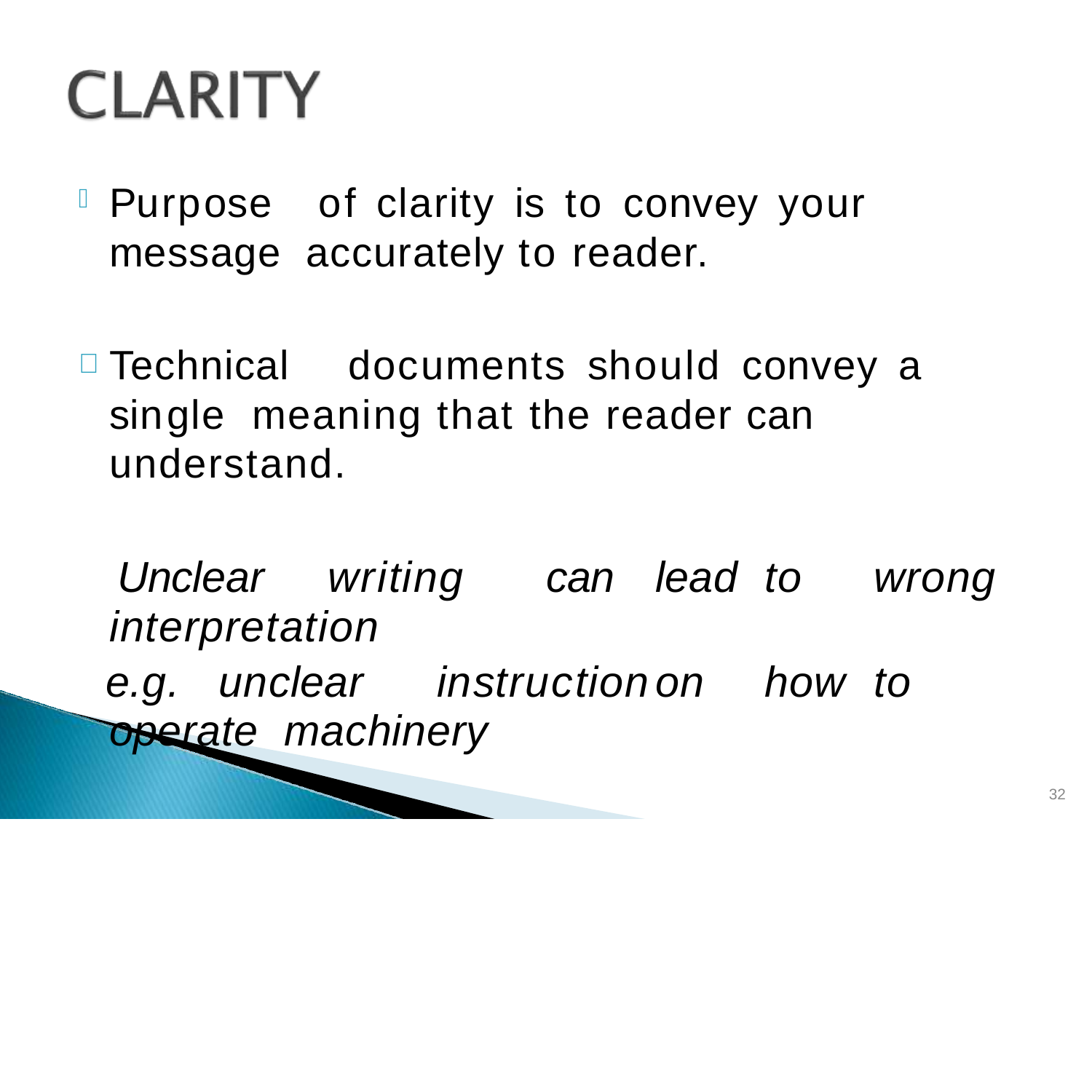

Purpose	of	clarity	is	to	convey	your	message  accurately to reader.

Technical	documents	should	convey	a	single  meaning that the reader can understand.

Unclear	writing	can	lead	to	wrong  interpretation
e.g.	unclear	instruction	on	how	to	operate  machinery
32